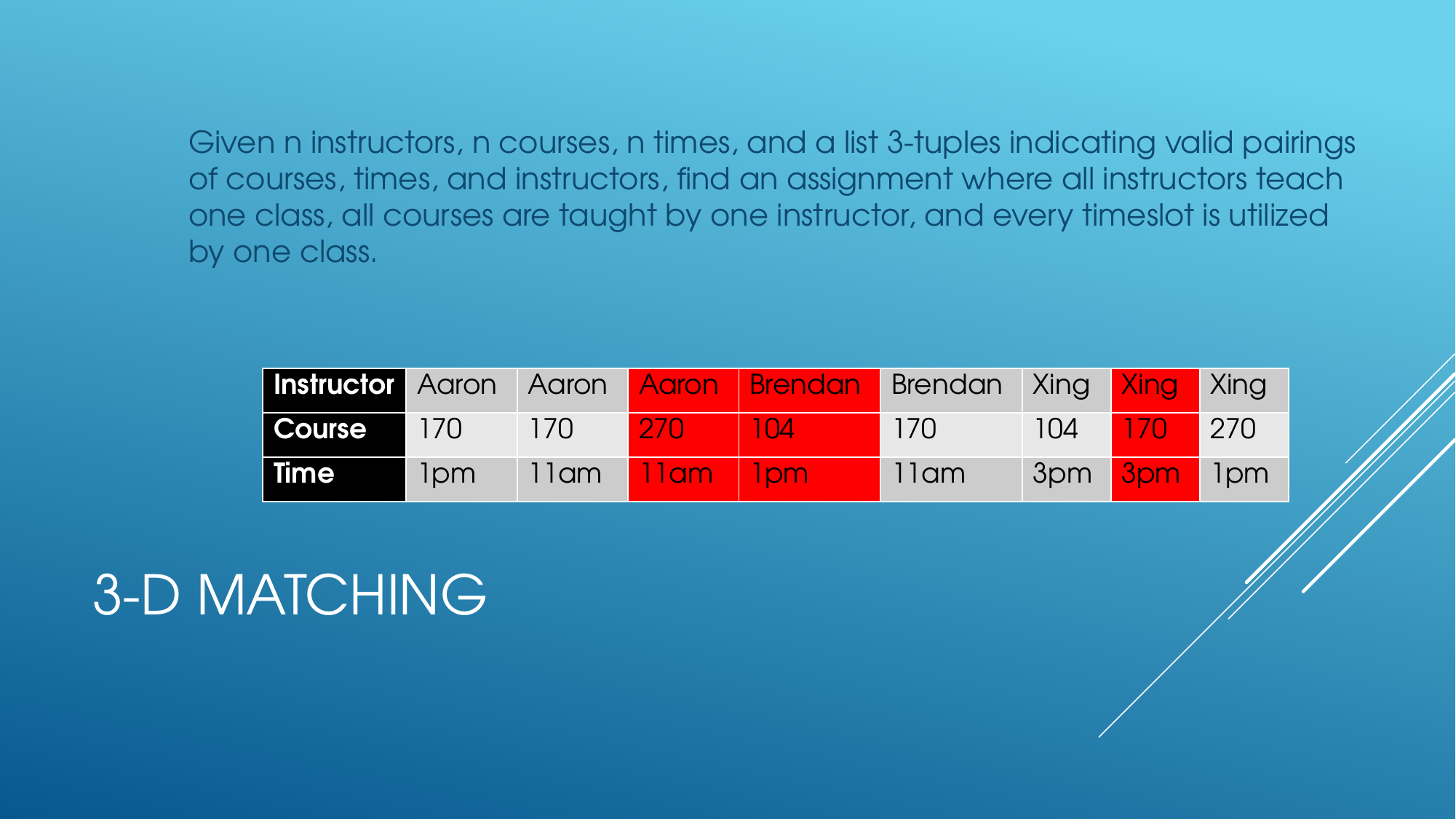

Given n instructors, n courses, n times, and a list 3-tuples indicating valid pairings of courses, times, and instructors, find an assignment where all instructors teach one class, all courses are taught by one instructor, and every timeslot is utilized by one class.

| Instructor | Aaron | Aaron | Aaron | Brendan | Brendan | Xing | Xing | Xing |
| --- | --- | --- | --- | --- | --- | --- | --- | --- |
| Course | 170 | 170 | 270 | 104 | 170 | 104 | 170 | 270 |
| Time | 1pm | 11am | 11am | 1pm | 11am | 3pm | 3pm | 1pm |
# 3-D Matching